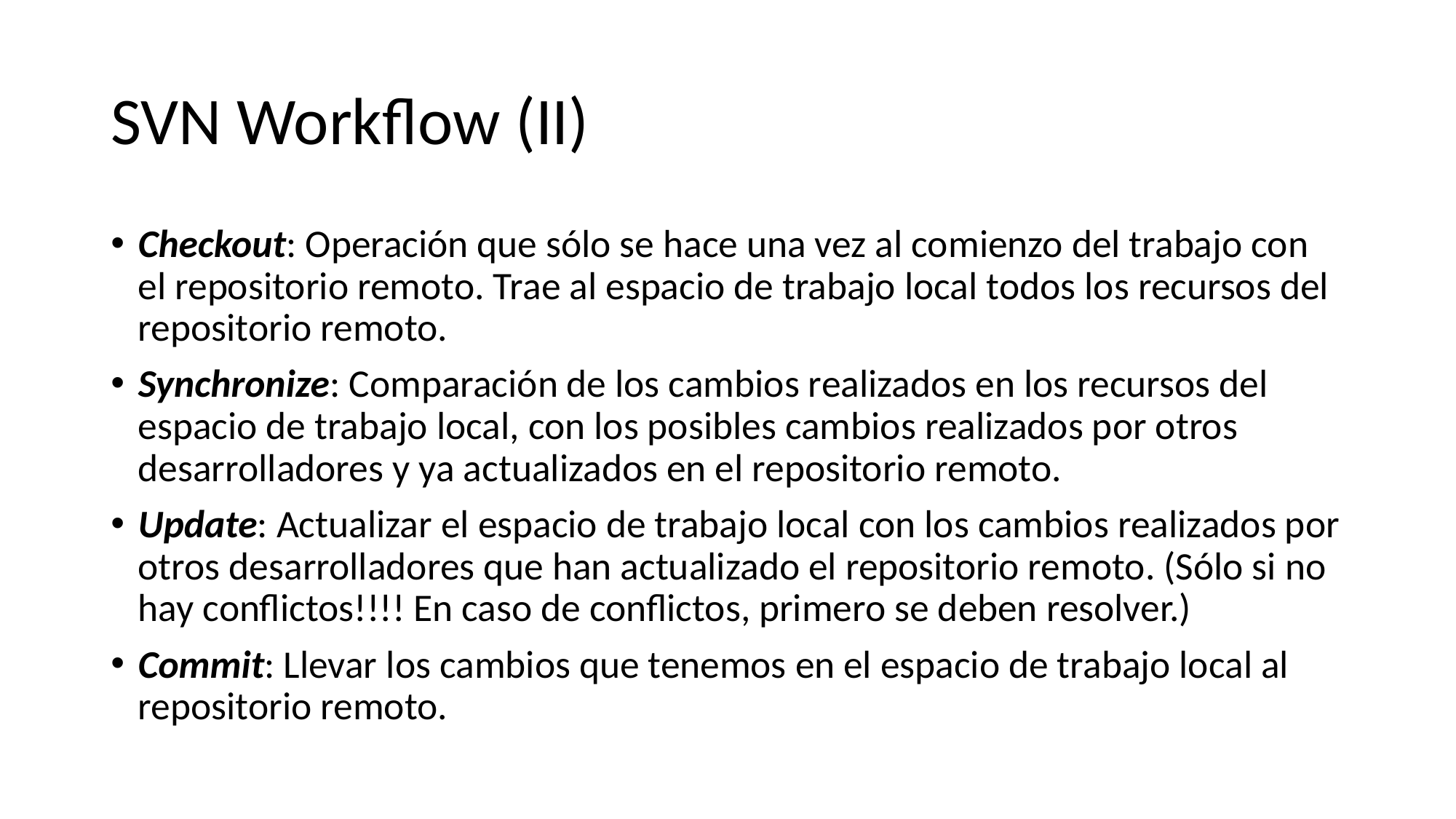

# SVN Workflow (II)
Checkout: Operación que sólo se hace una vez al comienzo del trabajo con el repositorio remoto. Trae al espacio de trabajo local todos los recursos del repositorio remoto.
Synchronize: Comparación de los cambios realizados en los recursos del espacio de trabajo local, con los posibles cambios realizados por otros desarrolladores y ya actualizados en el repositorio remoto.
Update: Actualizar el espacio de trabajo local con los cambios realizados por otros desarrolladores que han actualizado el repositorio remoto. (Sólo si no hay conflictos!!!! En caso de conflictos, primero se deben resolver.)
Commit: Llevar los cambios que tenemos en el espacio de trabajo local al repositorio remoto.